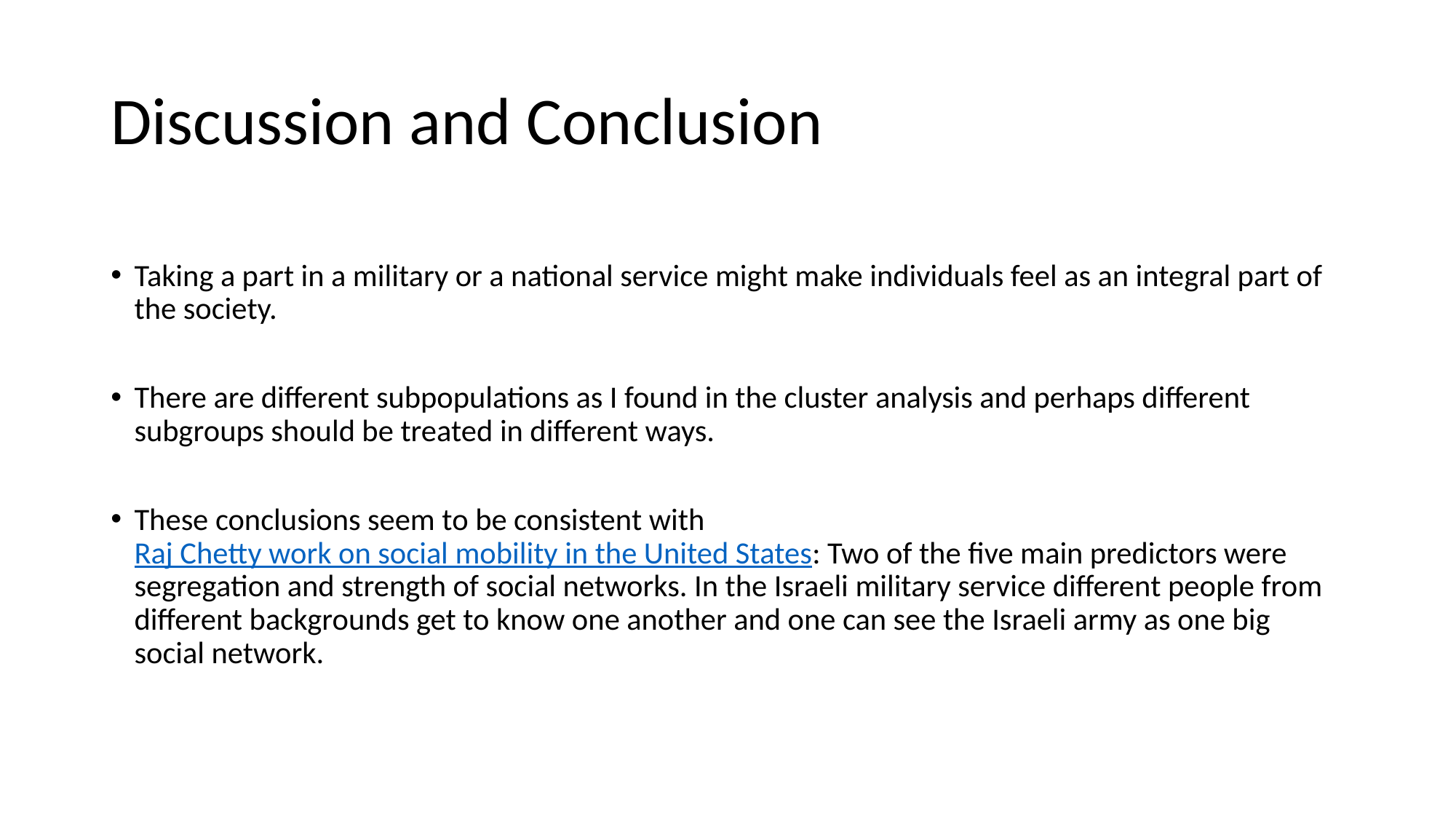

# Discussion and Conclusion

Taking a part in a military or a national service might make individuals feel as an integral part of the society.

There are different subpopulations as I found in the cluster analysis and perhaps different subgroups should be treated in different ways.

These conclusions seem to be consistent with Raj Chetty work on social mobility in the United States: Two of the five main predictors were segregation and strength of social networks. In the Israeli military service different people from different backgrounds get to know one another and one can see the Israeli army as one big social network.